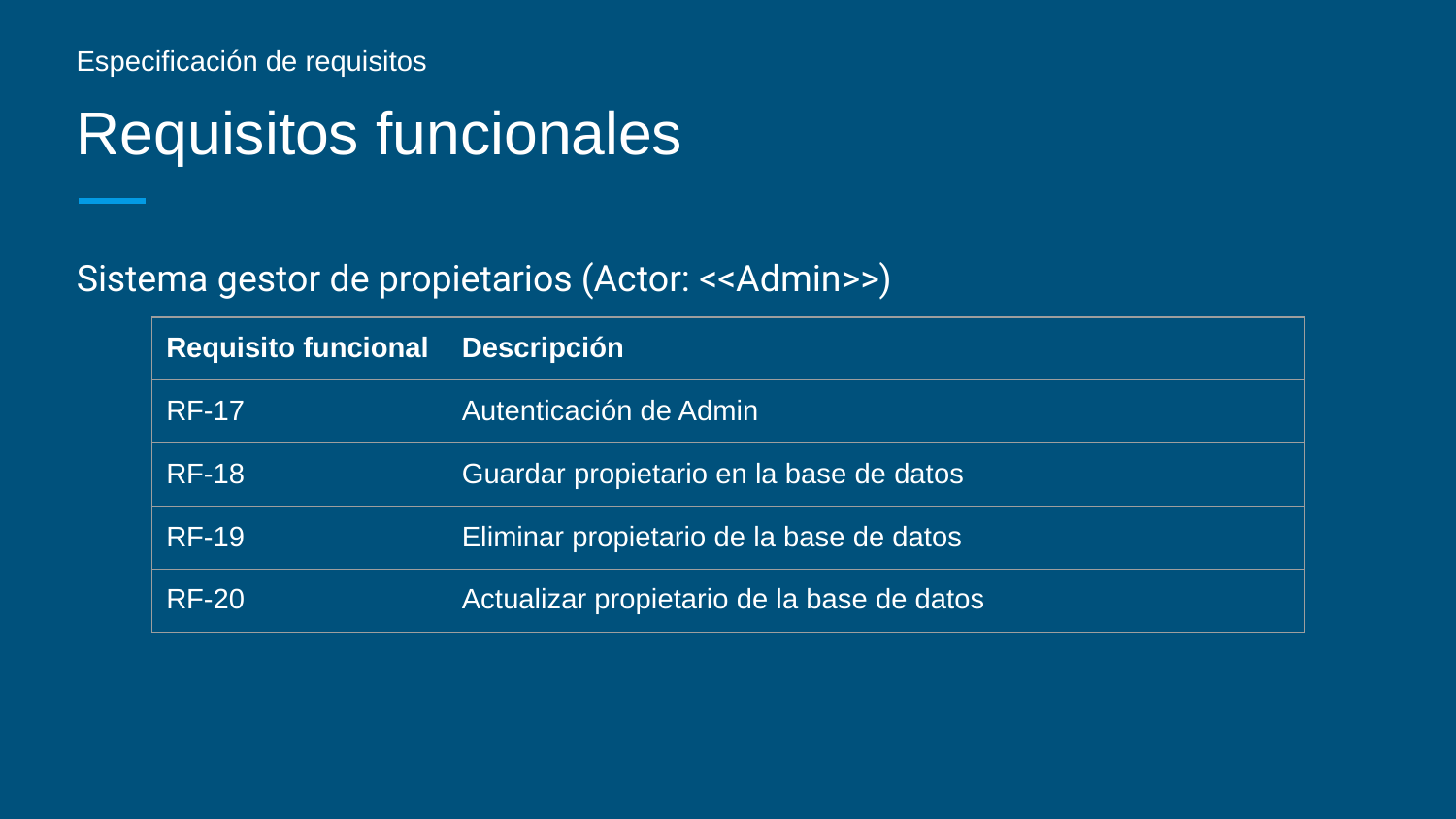

Especificación de requisitos
# Requisitos funcionales
Sistema gestor de propietarios (Actor: <<Admin>>)
| Requisito funcional | Descripción |
| --- | --- |
| RF-17 | Autenticación de Admin |
| RF-18 | Guardar propietario en la base de datos |
| RF-19 | Eliminar propietario de la base de datos |
| RF-20 | Actualizar propietario de la base de datos |